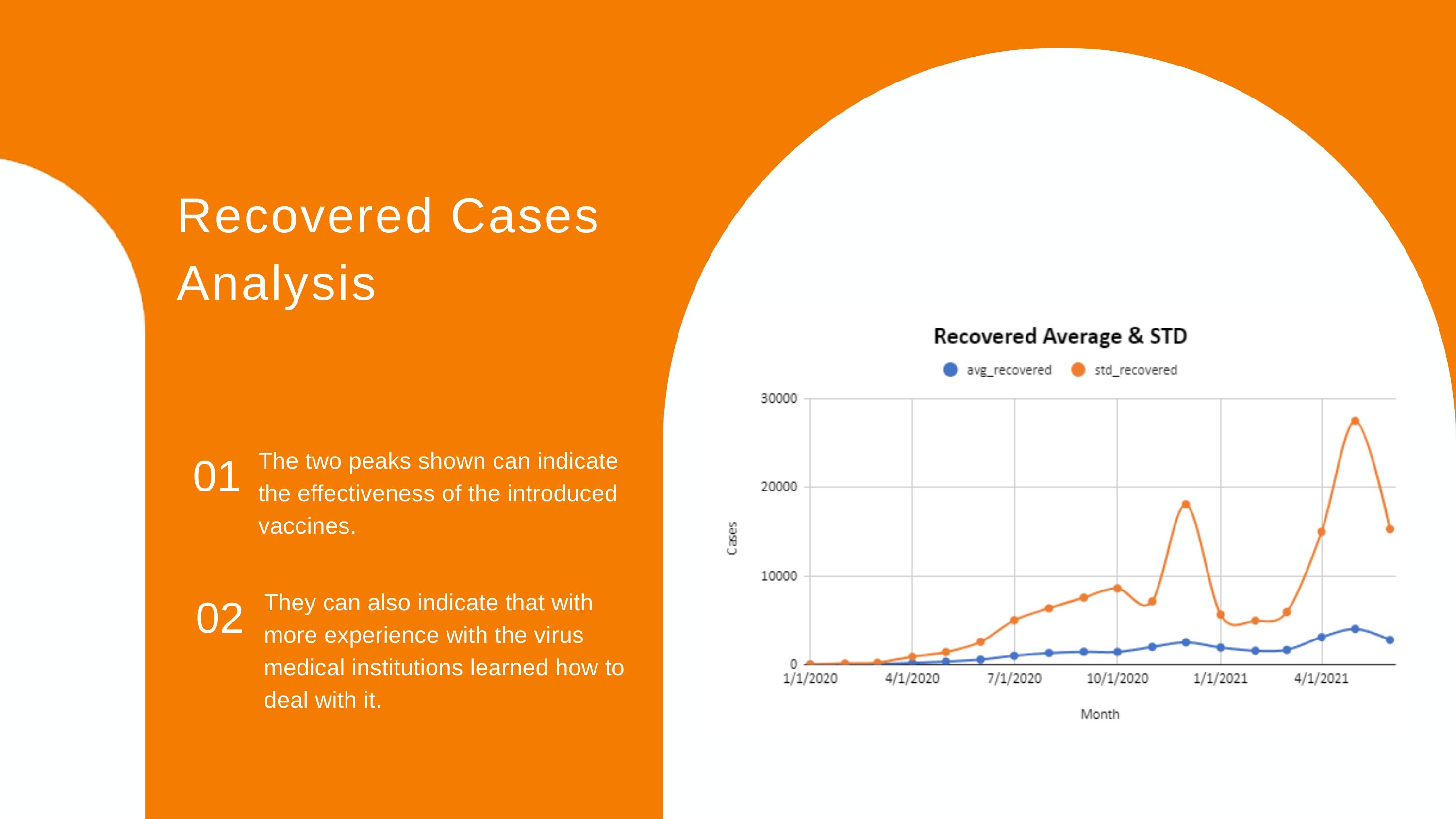

Recovered Cases Analysis

01
The two peaks shown can indicate the effectiveness of the introduced vaccines.
02
They can also indicate that with more experience with the virus medical institutions learned how to deal with it.